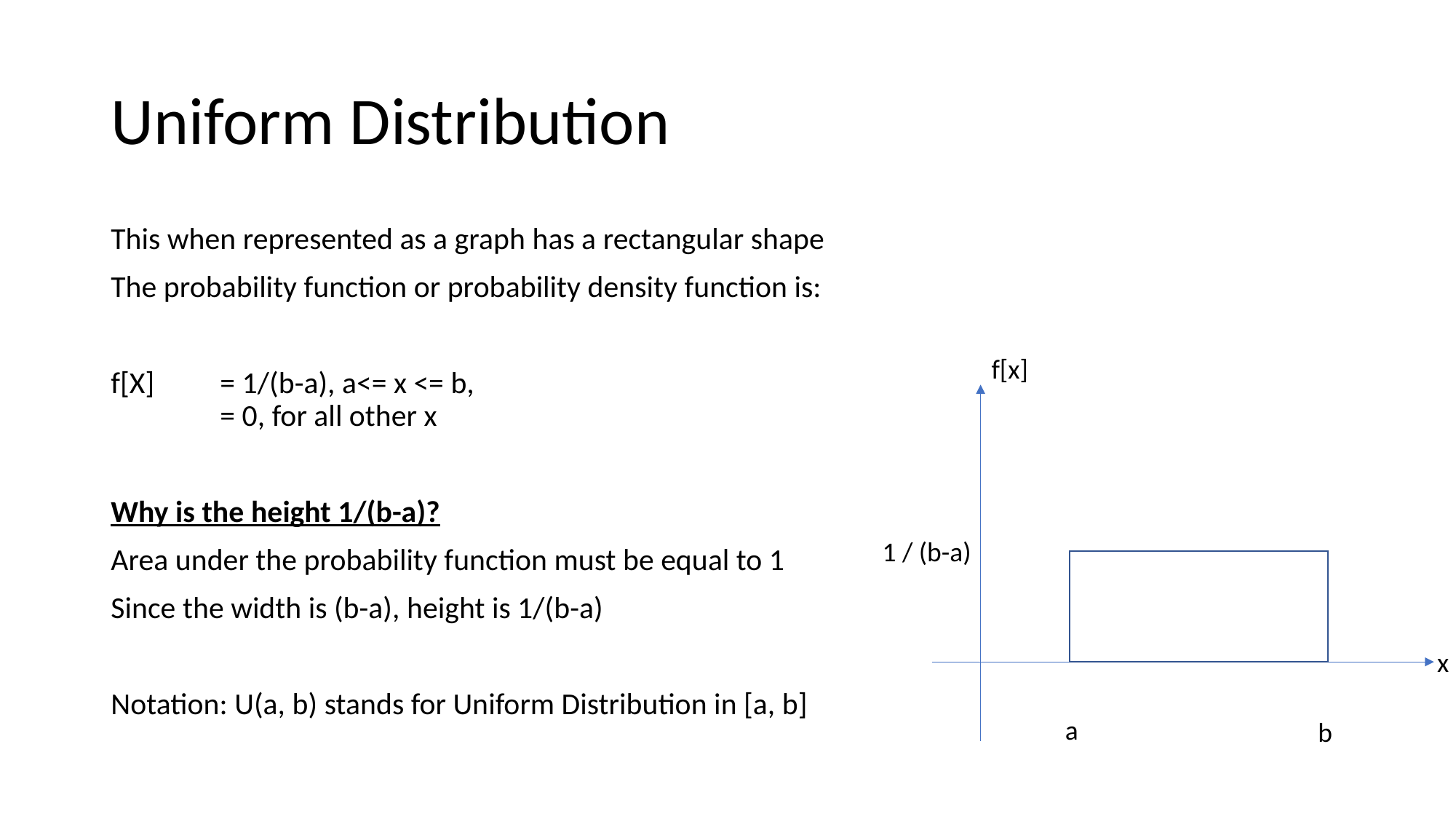

# Uniform Distribution
This when represented as a graph has a rectangular shape
The probability function or probability density function is:

f[X] 	= 1/(b-a), a<= x <= b,
	= 0, for all other x

Why is the height 1/(b-a)?
Area under the probability function must be equal to 1
Since the width is (b-a), height is 1/(b-a)

Notation: U(a, b) stands for Uniform Distribution in [a, b]
f[x]
1 / (b-a)

a
b
x